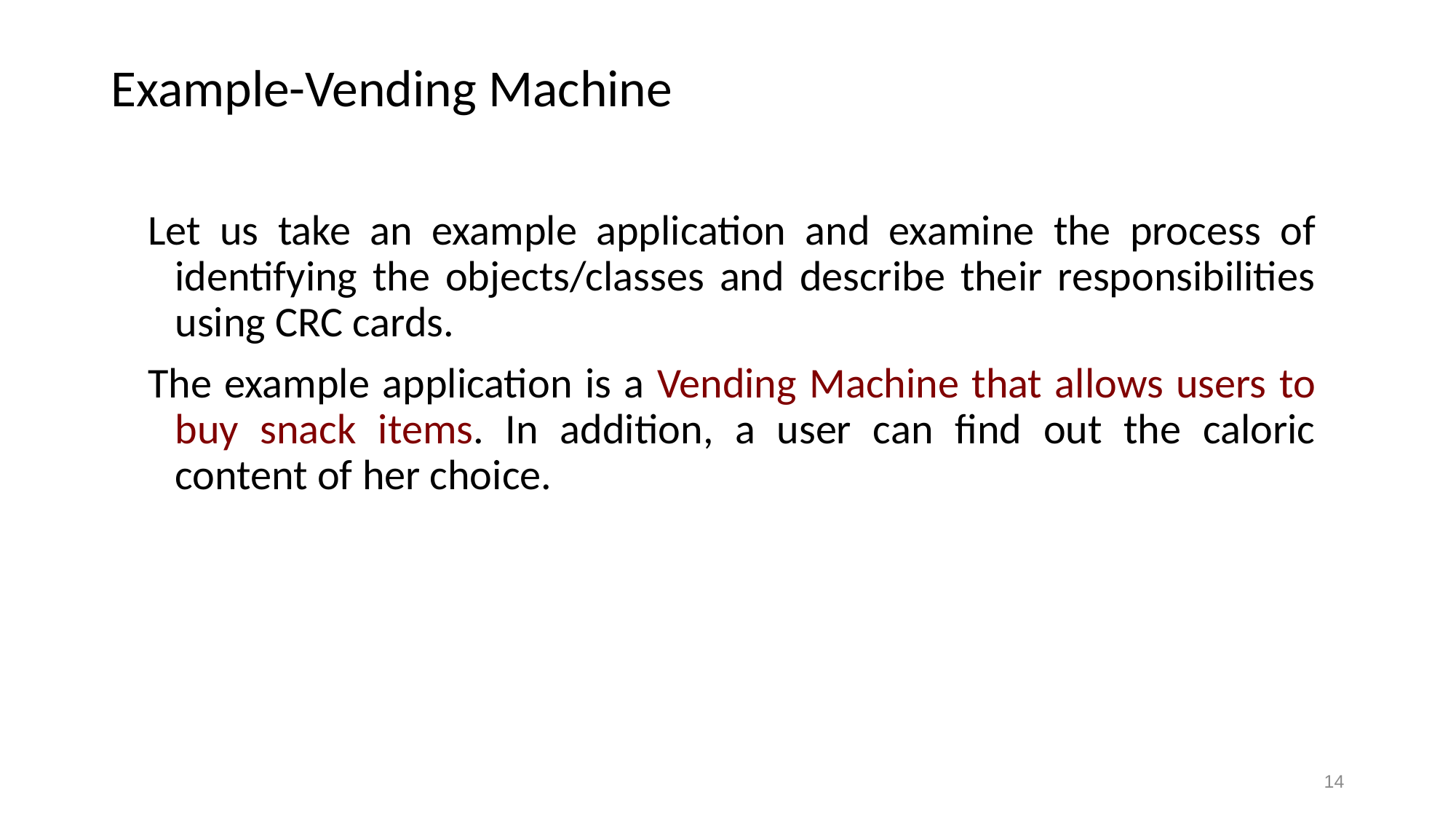

# Example-Vending Machine
Let us take an example application and examine the process of identifying the objects/classes and describe their responsibilities using CRC cards.
The example application is a Vending Machine that allows users to buy snack items. In addition, a user can find out the caloric content of her choice.
14